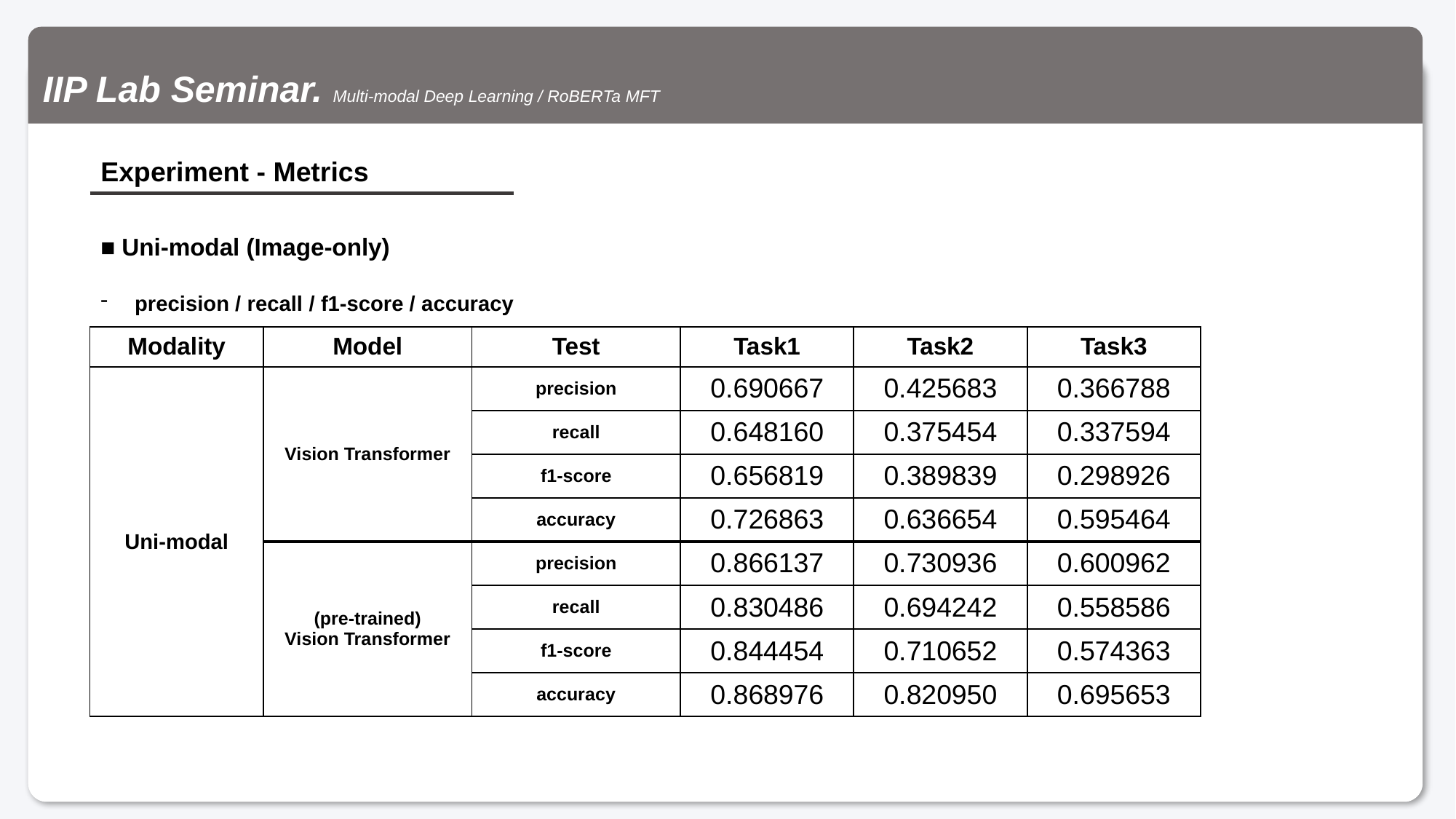

IIP Lab Seminar. Multi-modal Deep Learning / RoBERTa MFT

Experiment - Metrics
■ Uni-modal (Image-only)

precision / recall / f1-score / accuracy
| Modality | Model | Test | Task1 | Task2 | Task3 |
| --- | --- | --- | --- | --- | --- |
| Uni-modal | Vision Transformer | precision | 0.690667 | 0.425683 | 0.366788 |
|  |  | recall | 0.648160 | 0.375454 | 0.337594 |
|  |  | f1-score | 0.656819 | 0.389839 | 0.298926 |
|  |  | accuracy | 0.726863 | 0.636654 | 0.595464 |
|  | (pre-trained) Vision Transformer | precision | 0.866137 | 0.730936 | 0.600962 |
|  |  | recall | 0.830486 | 0.694242 | 0.558586 |
|  |  | f1-score | 0.844454 | 0.710652 | 0.574363 |
|  |  | accuracy | 0.868976 | 0.820950 | 0.695653 |
11